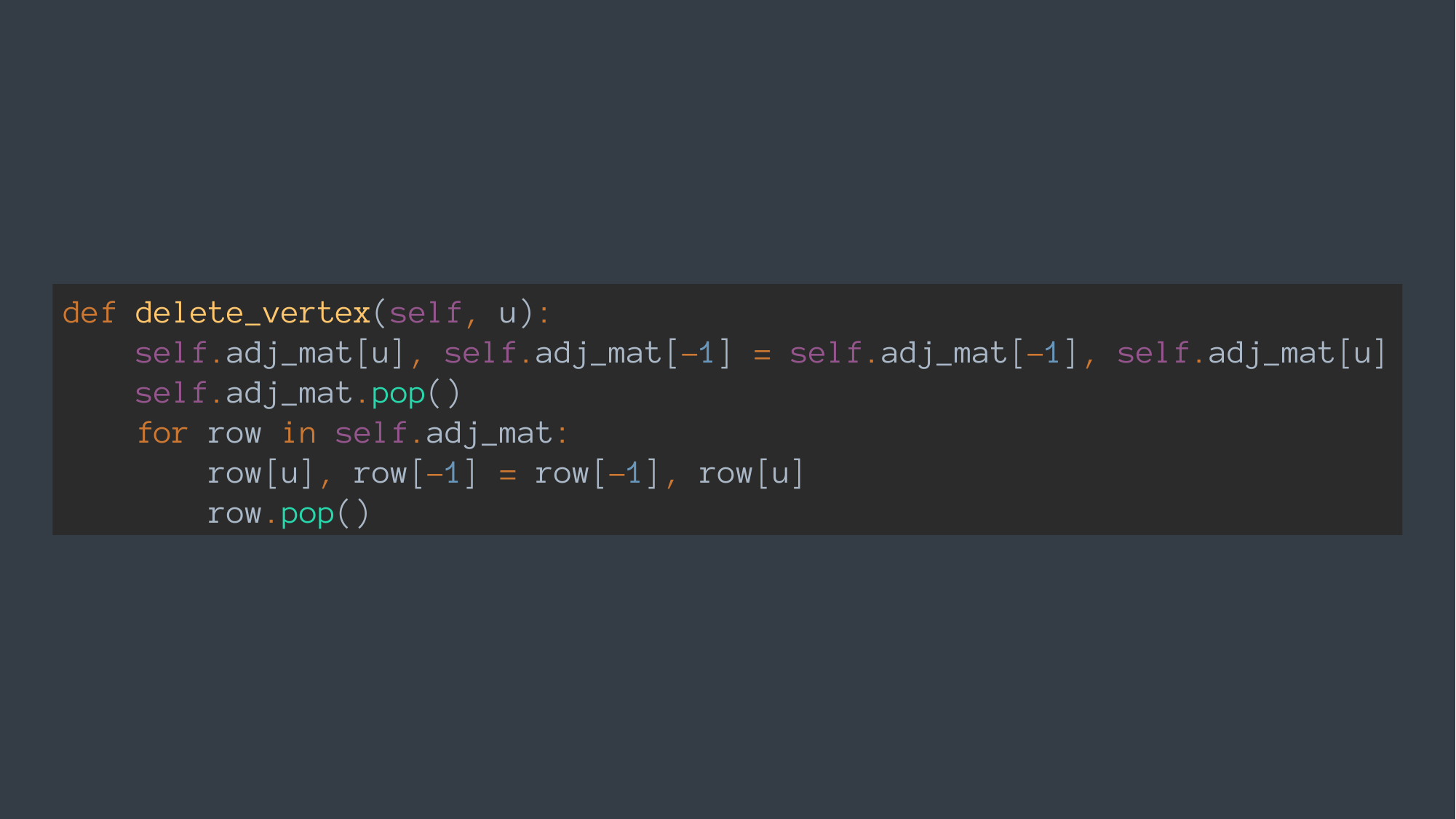

def delete_vertex(self, u):
    self.adj_mat[u], self.adj_mat[-1] = self.adj_mat[-1], self.adj_mat[u]
    self.adj_mat.pop()
    for row in self.adj_mat:
        row[u], row[-1] = row[-1], row[u]
        row.pop()